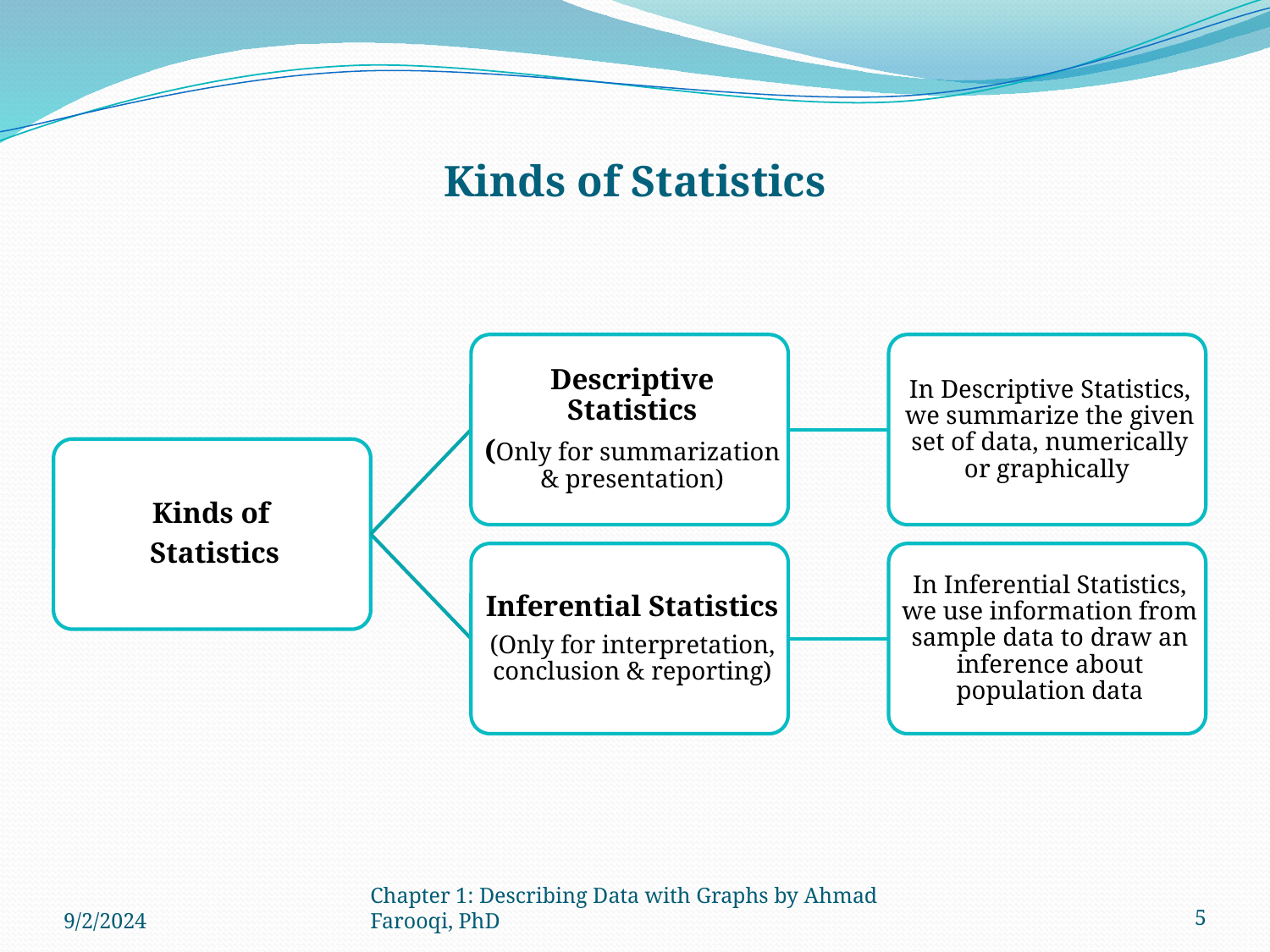

# Kinds of Statistics
Kinds of
Statistics

Descriptive Statistics
(Only for summarization & presentation)

In Descriptive Statistics, we summarize the given set of data, numerically or graphically

Inferential Statistics
(Only for interpretation, conclusion & reporting)

In Inferential Statistics, we use information from sample data to draw an inference about population data
9/2/2024
Chapter 1: Describing Data with Graphs by Ahmad Farooqi, PhD
5